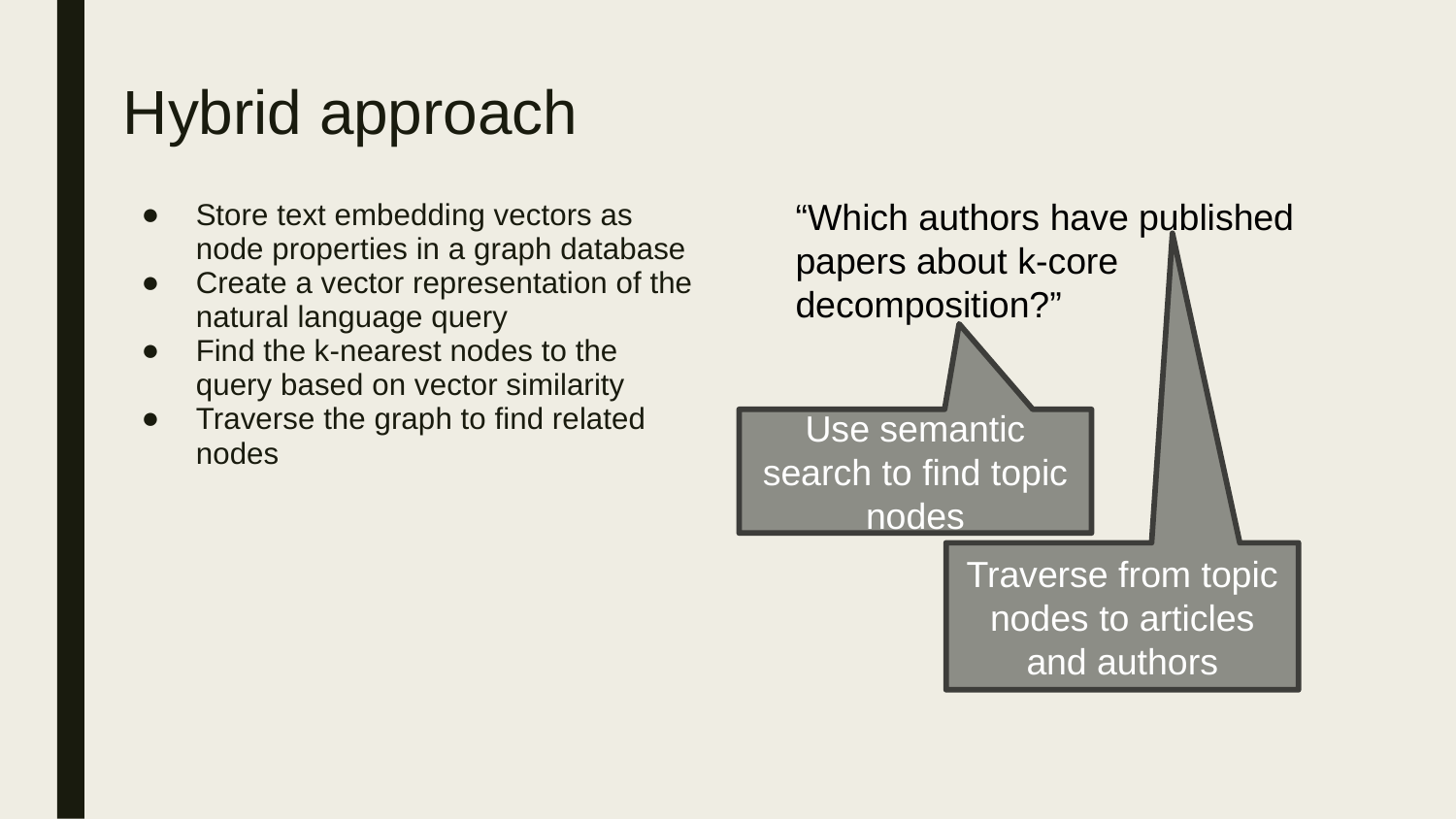

# Hybrid approach
Store text embedding vectors as node properties in a graph database
Create a vector representation of the natural language query
Find the k-nearest nodes to the query based on vector similarity
Traverse the graph to find related nodes

“Which authors have published papers about k-core decomposition?”
Use semantic search to find topic nodes
Traverse from topic nodes to articles and authors